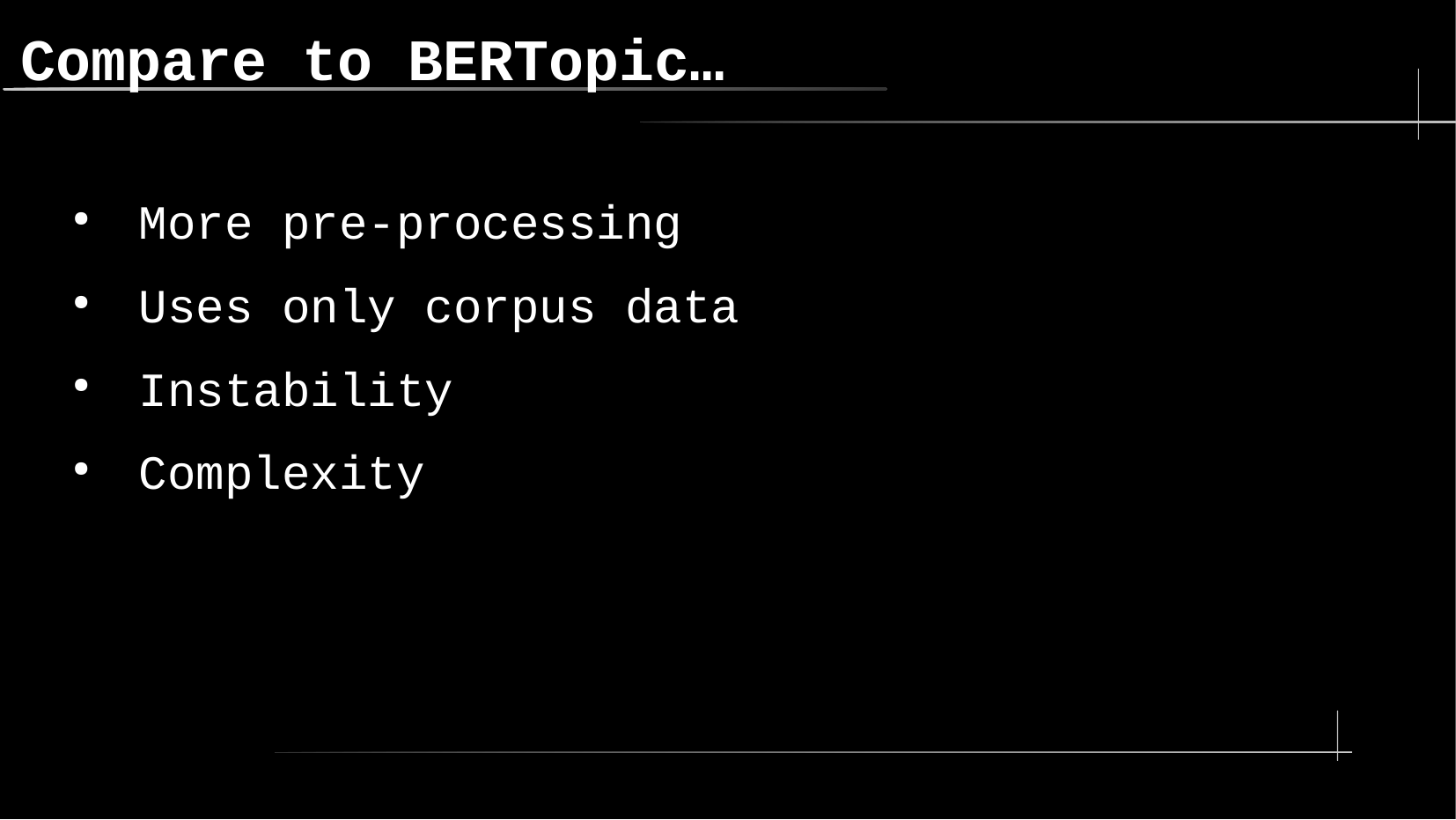

Compare to BERTopic…
More pre-processing
Uses only corpus data
Instability
Complexity

25